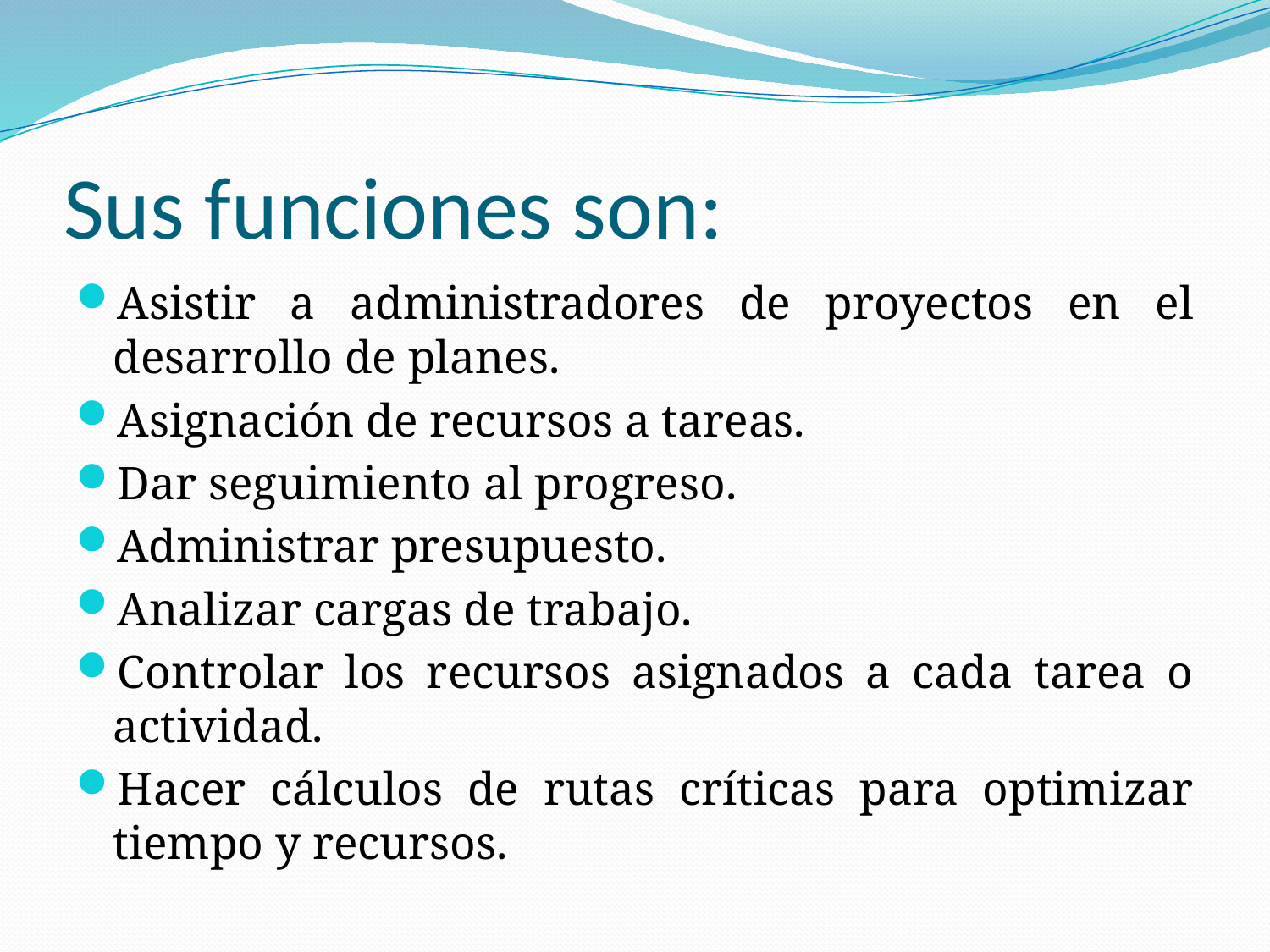

# Sus funciones son:
Asistir a administradores de proyectos en el desarrollo de planes.
Asignación de recursos a tareas.
Dar seguimiento al progreso.
Administrar presupuesto.
Analizar cargas de trabajo.
Controlar los recursos asignados a cada tarea o actividad.
Hacer cálculos de rutas críticas para optimizar tiempo y recursos.